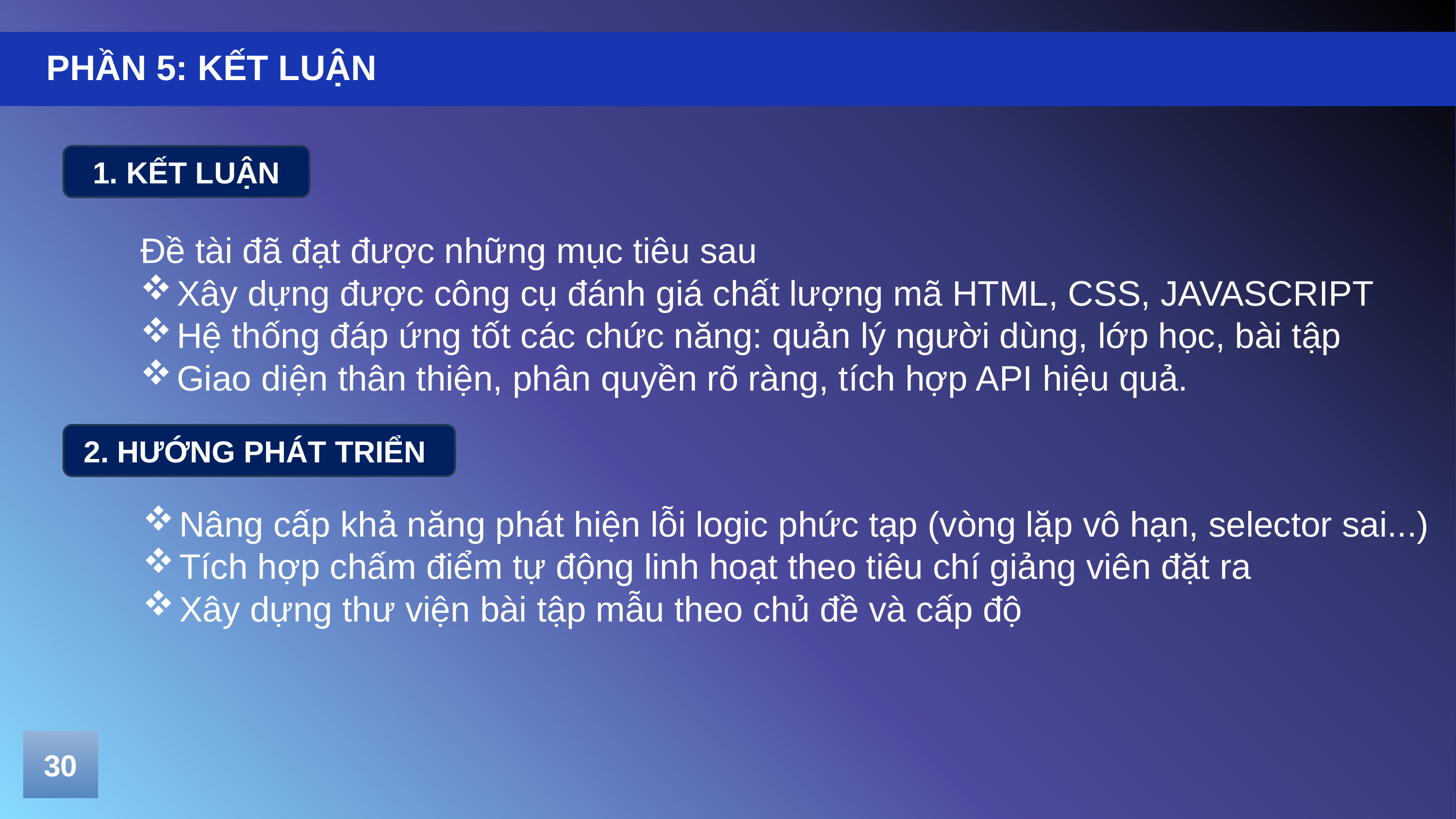

PHẦN 5: KẾT LUẬN
1. KẾT LUẬN
Đề tài đã đạt được những mục tiêu sau
Xây dựng được công cụ đánh giá chất lượng mã HTML, CSS, JAVASCRIPT
Hệ thống đáp ứng tốt các chức năng: quản lý người dùng, lớp học, bài tập
Giao diện thân thiện, phân quyền rõ ràng, tích hợp API hiệu quả.
2. HƯỚNG PHÁT TRIỂN

Nâng cấp khả năng phát hiện lỗi logic phức tạp (vòng lặp vô hạn, selector sai...)
Tích hợp chấm điểm tự động linh hoạt theo tiêu chí giảng viên đặt ra
Xây dựng thư viện bài tập mẫu theo chủ đề và cấp độ
30